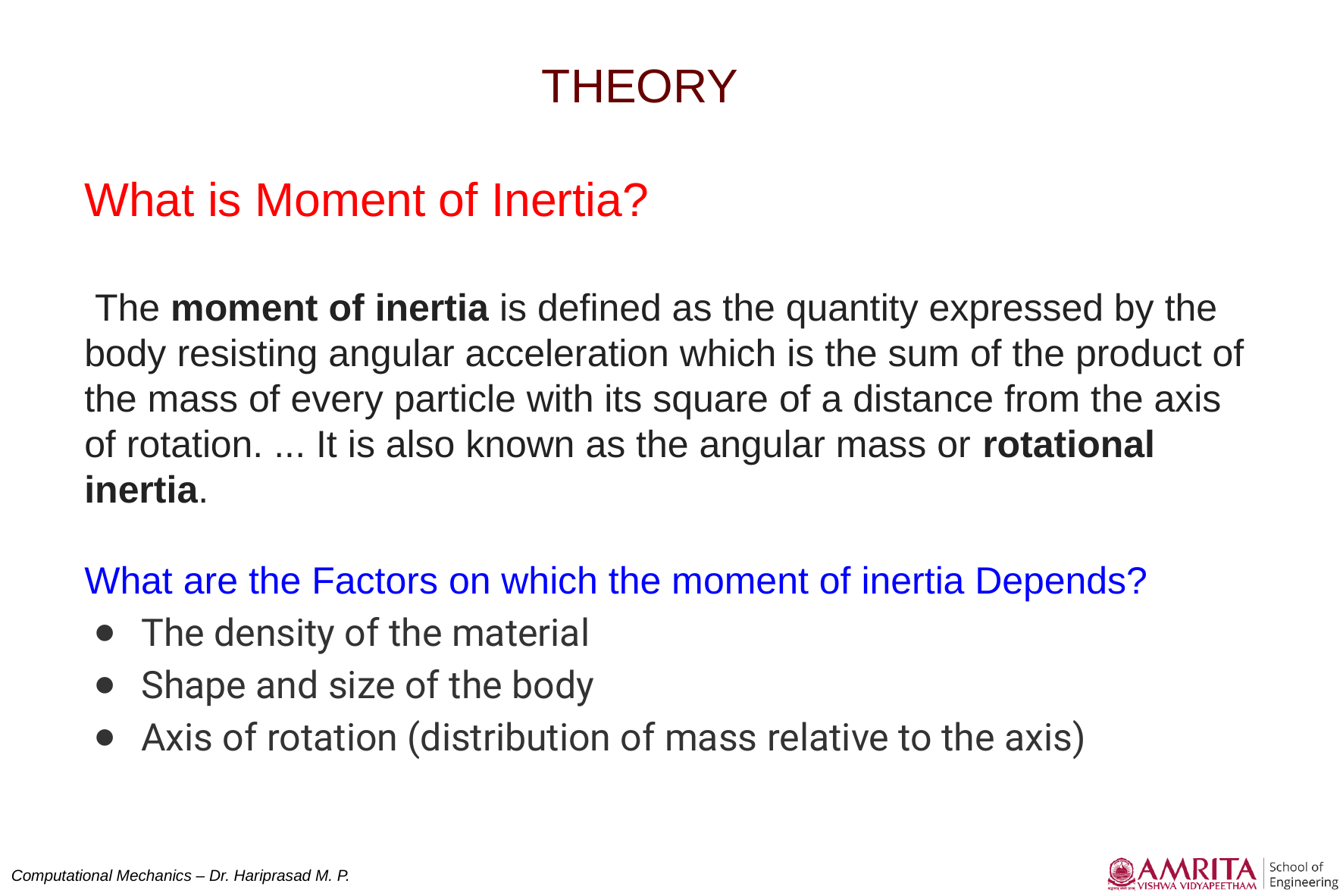

THEORY

What is Moment of Inertia?

 The moment of inertia is defined as the quantity expressed by the body resisting angular acceleration which is the sum of the product of the mass of every particle with its square of a distance from the axis of rotation. ... It is also known as the angular mass or rotational inertia.

What are the Factors on which the moment of inertia Depends?
The density of the material
Shape and size of the body
Axis of rotation (distribution of mass relative to the axis)